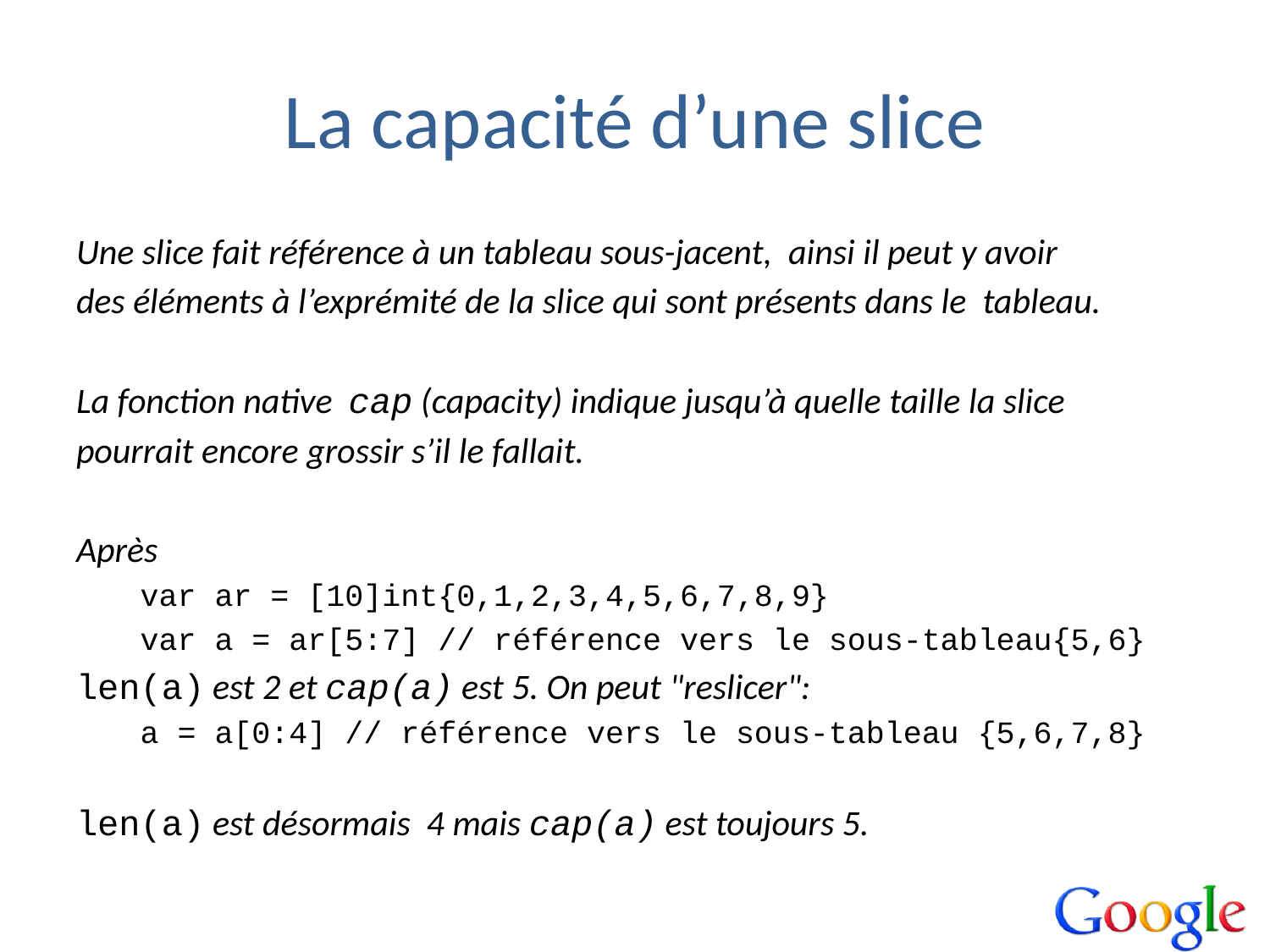

# La capacité d’une slice
Une slice fait référence à un tableau sous-jacent,  ainsi il peut y avoir
des éléments à l’exprémité de la slice qui sont présents dans le  tableau.

La fonction native  cap (capacity) indique jusqu’à quelle taille la slice
pourrait encore grossir s’il le fallait.

Après
var ar = [10]int{0,1,2,3,4,5,6,7,8,9}
var a = ar[5:7] // référence vers le sous-tableau{5,6}
len(a) est 2 et cap(a) est 5. On peut "reslicer":
a = a[0:4] // référence vers le sous-tableau {5,6,7,8}

len(a) est désormais  4 mais cap(a) est toujours 5.